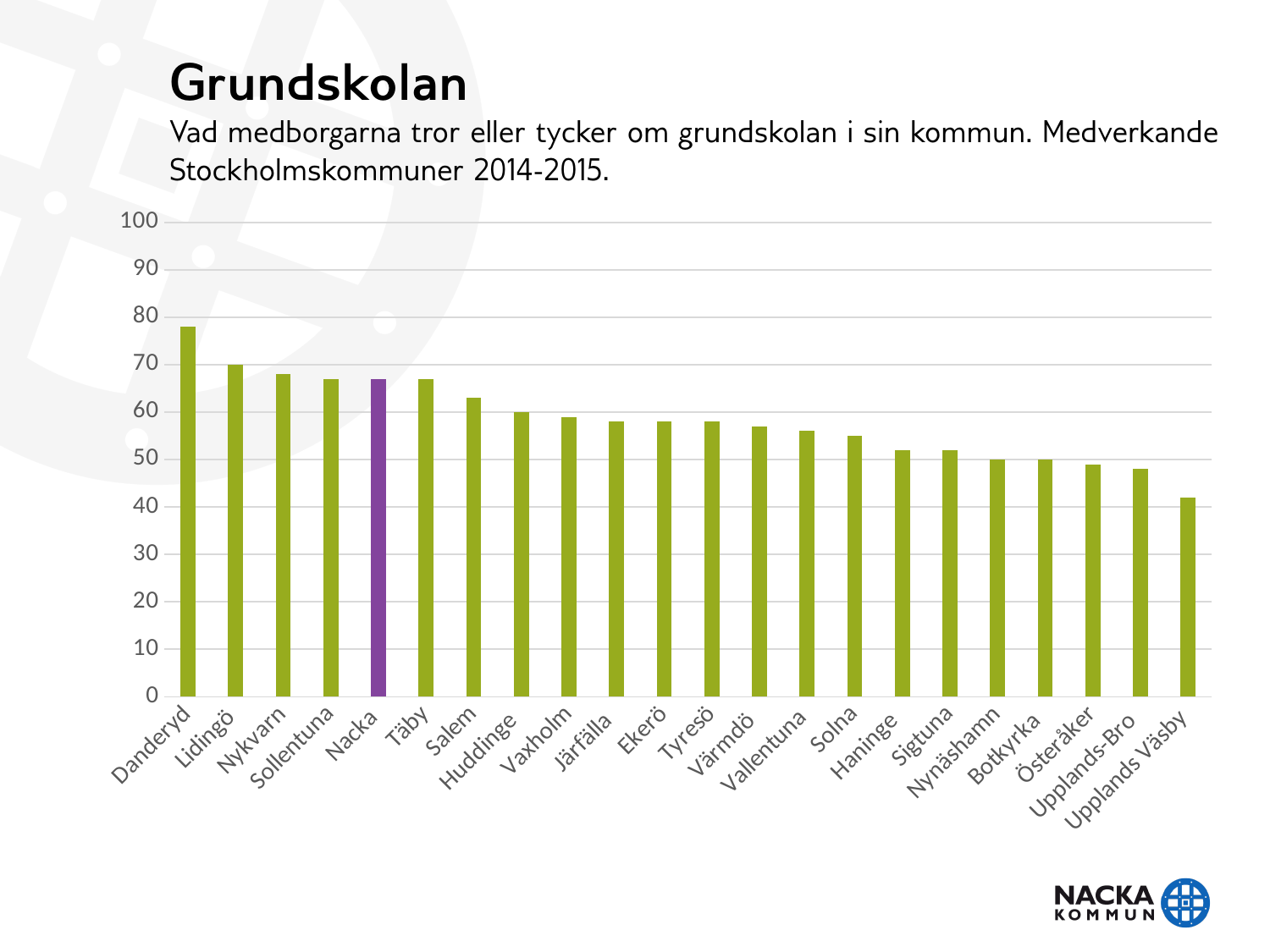

# Grundskolan Vad medborgarna tror eller tycker om grundskolan i sin kommun. Medverkande Stockholmskommuner 2014-2015.

### Chart

| Category | Grundskolan |
|---|---|
| Danderyd | 78.0 |
| Lidingö  | 70.0 |
| Nykvarn | 68.0 |
| Sollentuna | 67.0 |
| Nacka  | 67.0 |
| Täby | 67.0 |
| Salem | 63.0 |
| Huddinge   | 60.0 |
| Vaxholm | 59.0 |
| Järfälla   | 58.0 |
| Ekerö | 58.0 |
| Tyresö | 58.0 |
| Värmdö   | 57.0 |
| Vallentuna  | 56.0 |
| Solna | 55.0 |
| Haninge   | 52.0 |
| Sigtuna | 52.0 |
| Nynäshamn | 50.0 |
| Botkyrka   | 50.0 |
| Österåker | 49.0 |
| Upplands-Bro   | 48.0 |
| Upplands Väsby  | 42.0 |